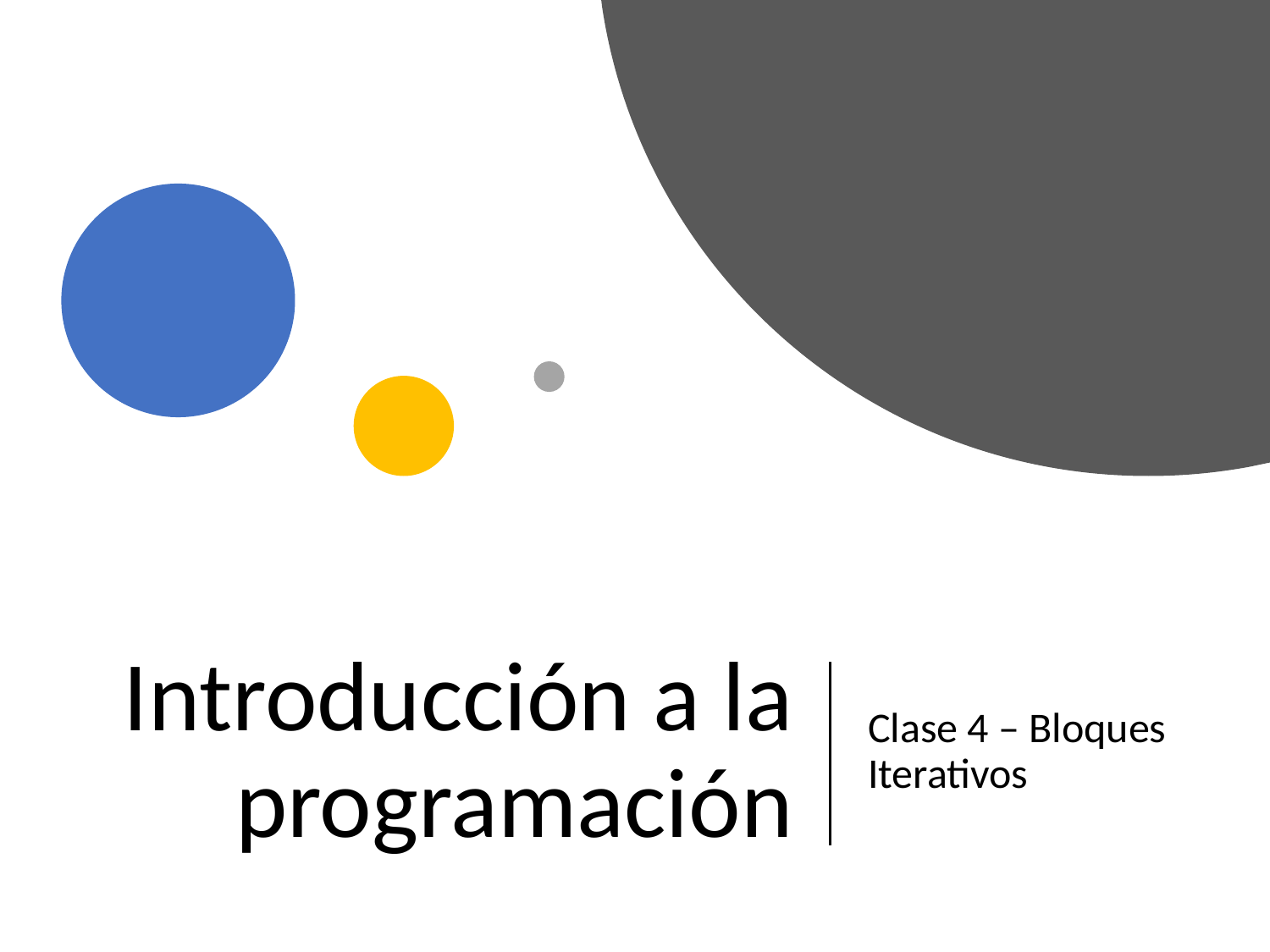

# Introducción a la programación
Clase 4 – Bloques Iterativos